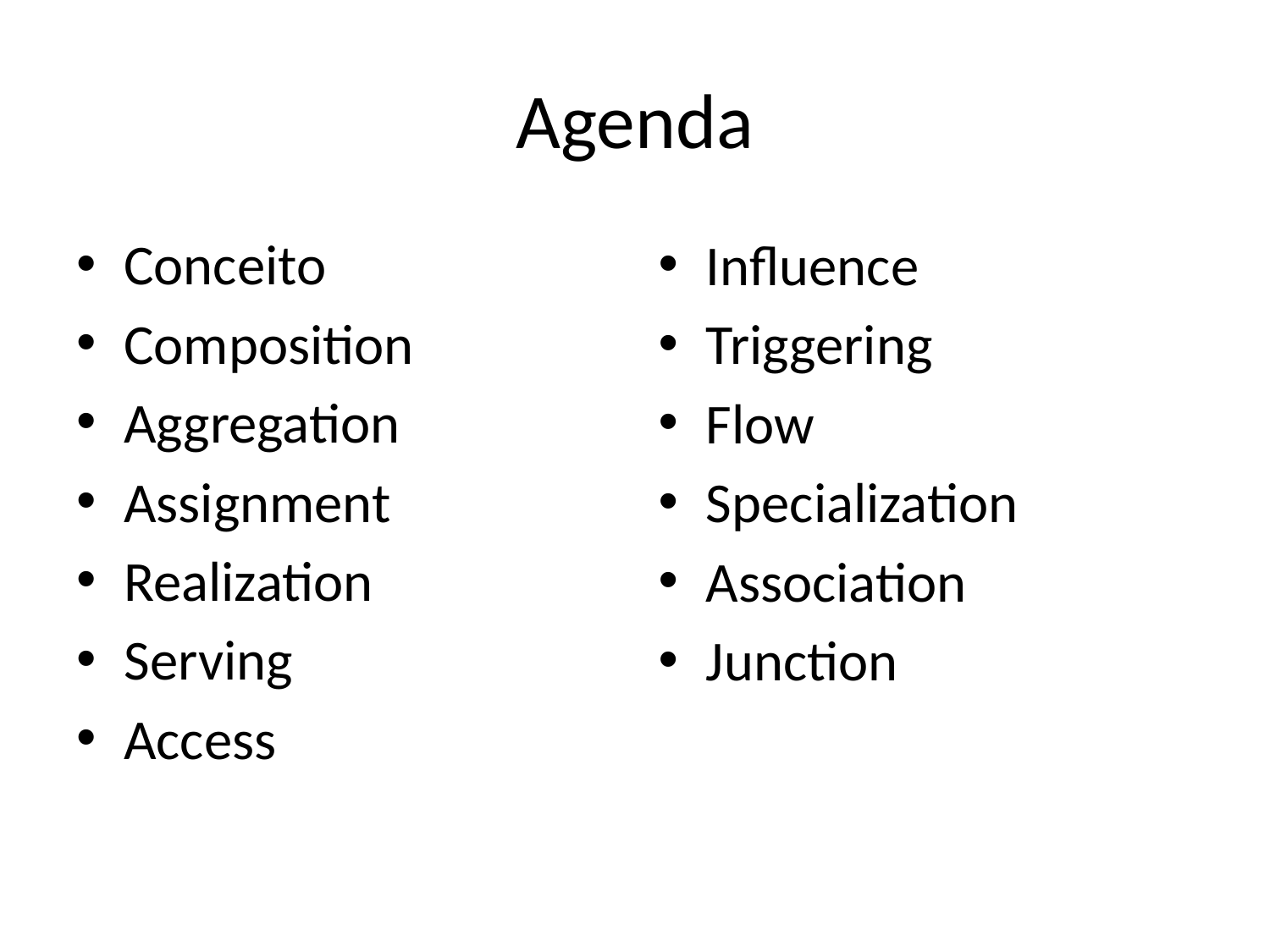

# Agenda
Conceito
Composition
Aggregation
Assignment
Realization
Serving
Access

Influence
Triggering
Flow
Specialization
Association
Junction